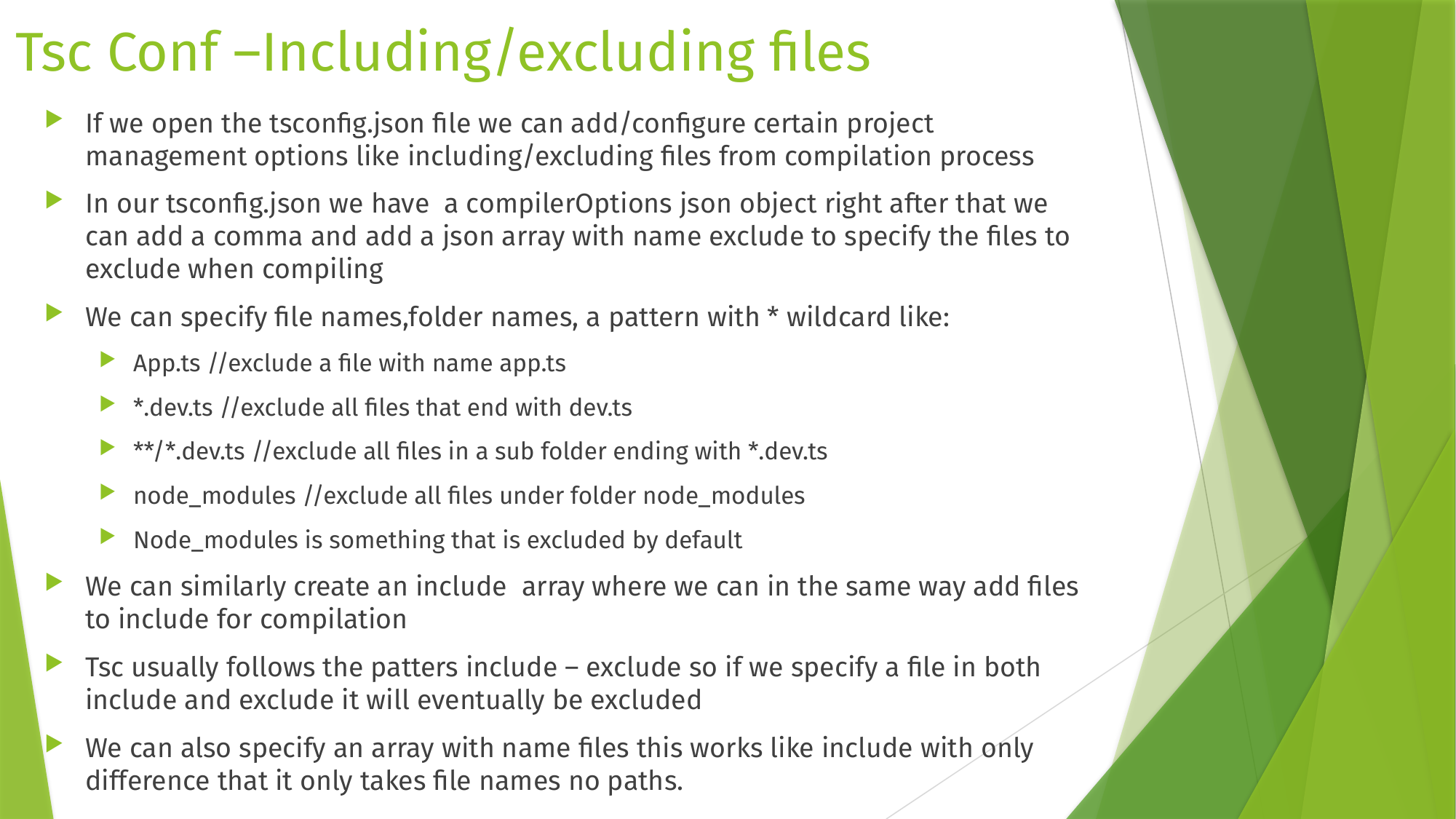

# Tsc Conf –Including/excluding files
If we open the tsconfig.json file we can add/configure certain project management options like including/excluding files from compilation process
In our tsconfig.json we have  a compilerOptions json object right after that we can add a comma and add a json array with name exclude to specify the files to exclude when compiling
We can specify file names,folder names, a pattern with * wildcard like:
App.ts //exclude a file with name app.ts
*.dev.ts //exclude all files that end with dev.ts
**/*.dev.ts //exclude all files in a sub folder ending with *.dev.ts
node_modules //exclude all files under folder node_modules
Node_modules is something that is excluded by default
We can similarly create an include  array where we can in the same way add files to include for compilation
Tsc usually follows the patters include – exclude so if we specify a file in both include and exclude it will eventually be excluded
We can also specify an array with name files this works like include with only difference that it only takes file names no paths.